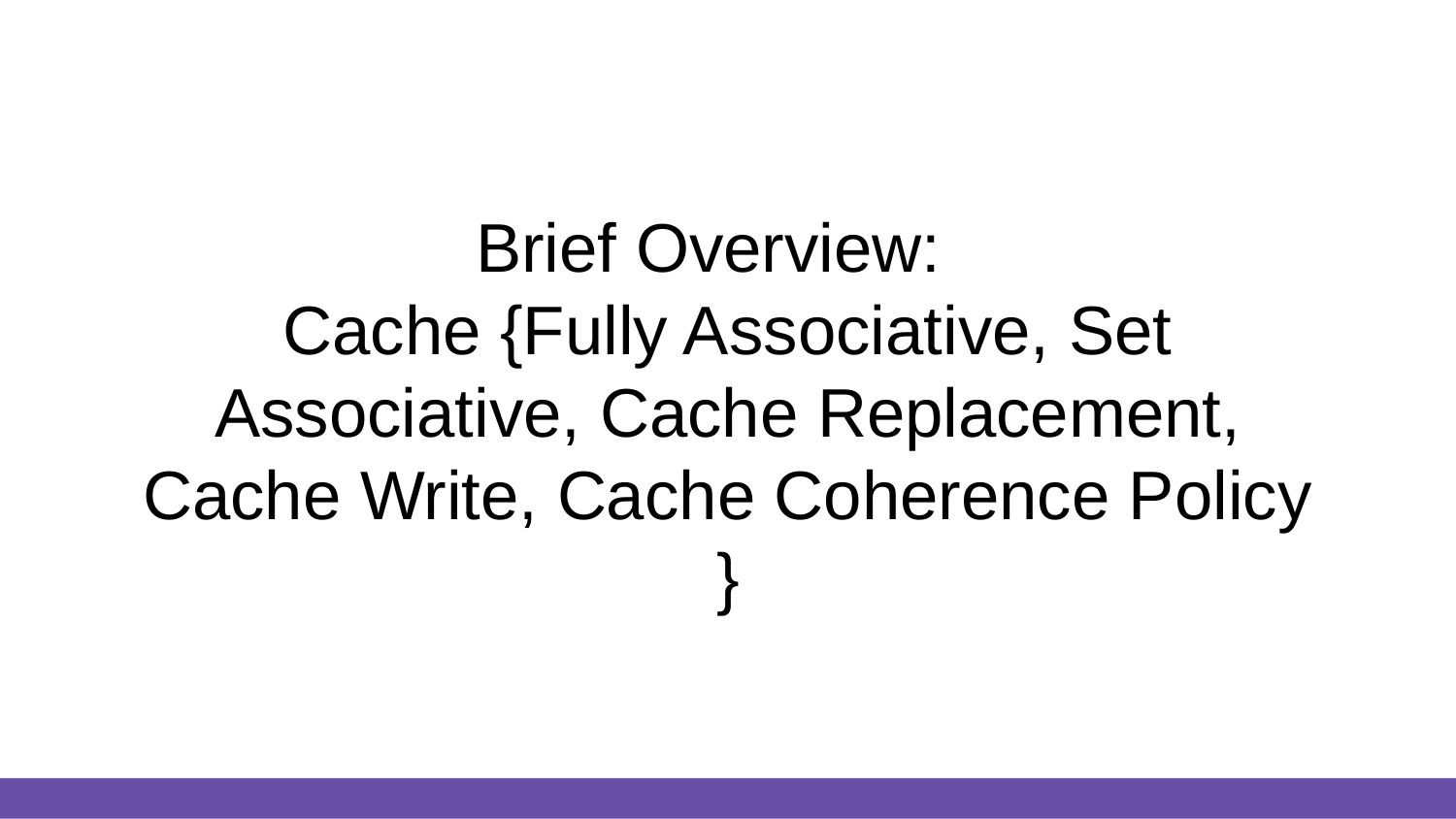

# Brief Overview:
Cache {Fully Associative, Set Associative, Cache Replacement, Cache Write, Cache Coherence Policy }